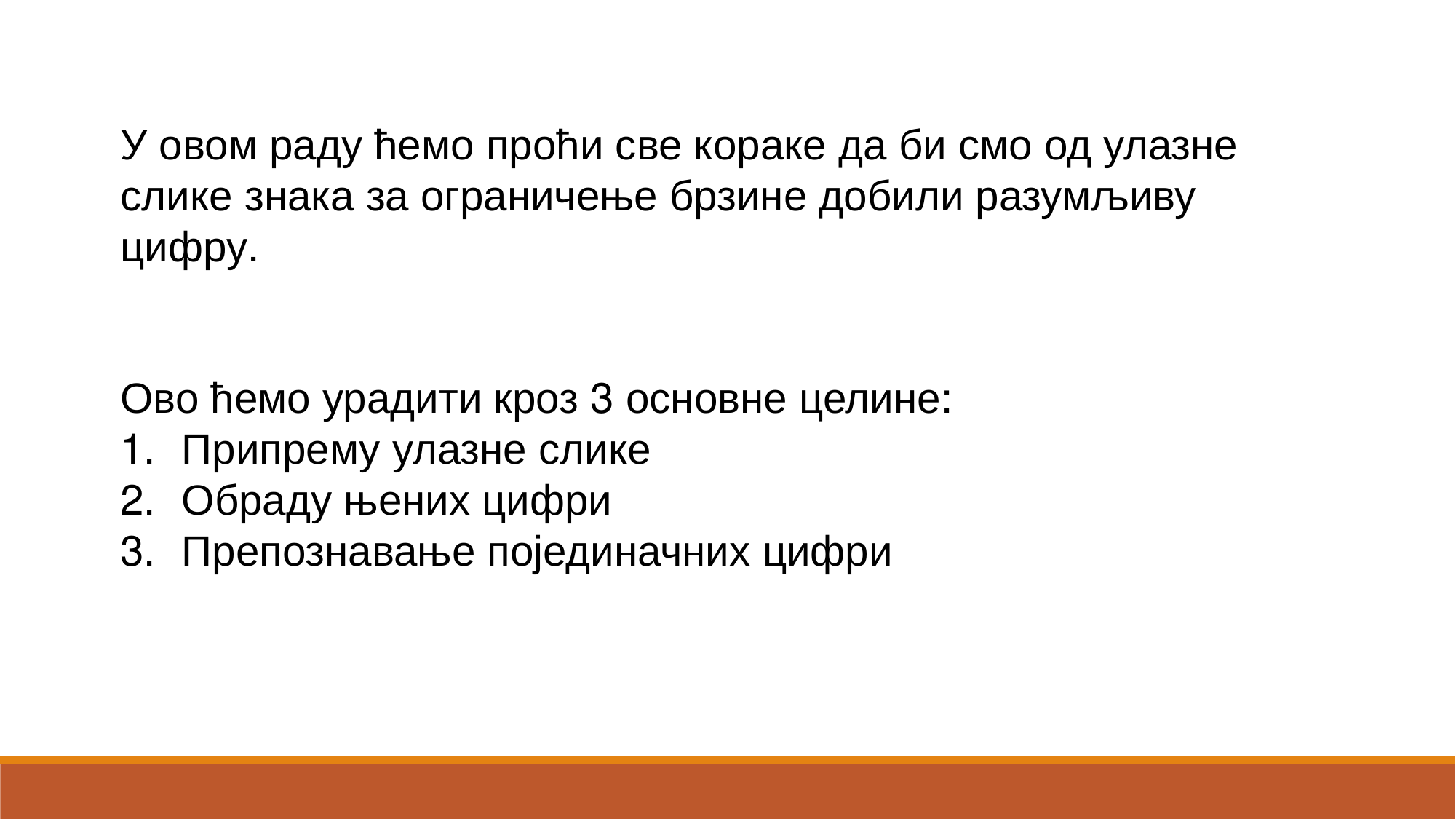

У овом раду ћемо проћи све кораке да би смо од улазне слике знака за ограничење брзине добили разумљиву цифру.
Ово ћемо урадити кроз 3 основне целине:
Припрему улазне слике
Обраду њених цифри
Препознавање појединачних цифри